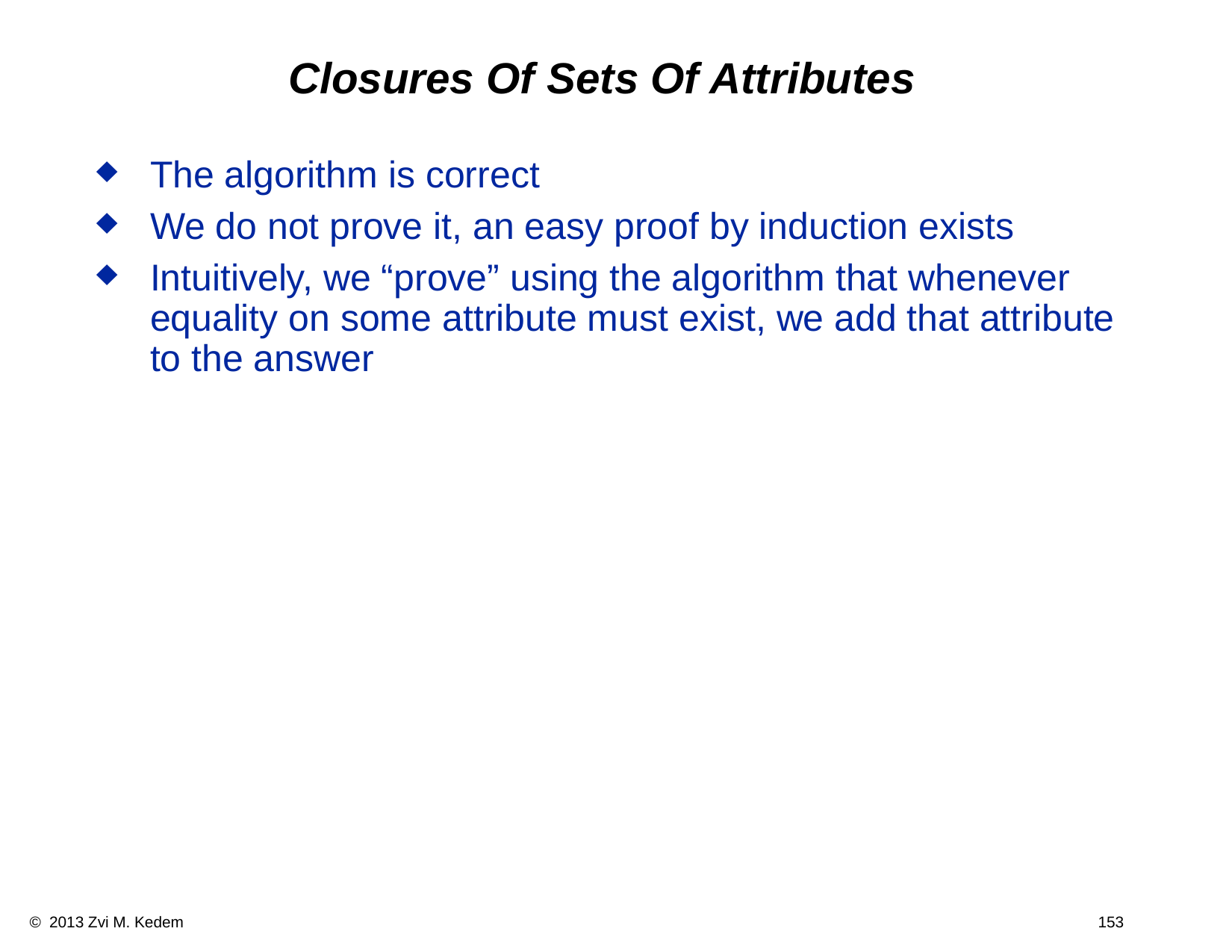

# Closures Of Sets Of Attributes
The algorithm is correct
We do not prove it, an easy proof by induction exists
Intuitively, we “prove” using the algorithm that whenever equality on some attribute must exist, we add that attribute to the answer